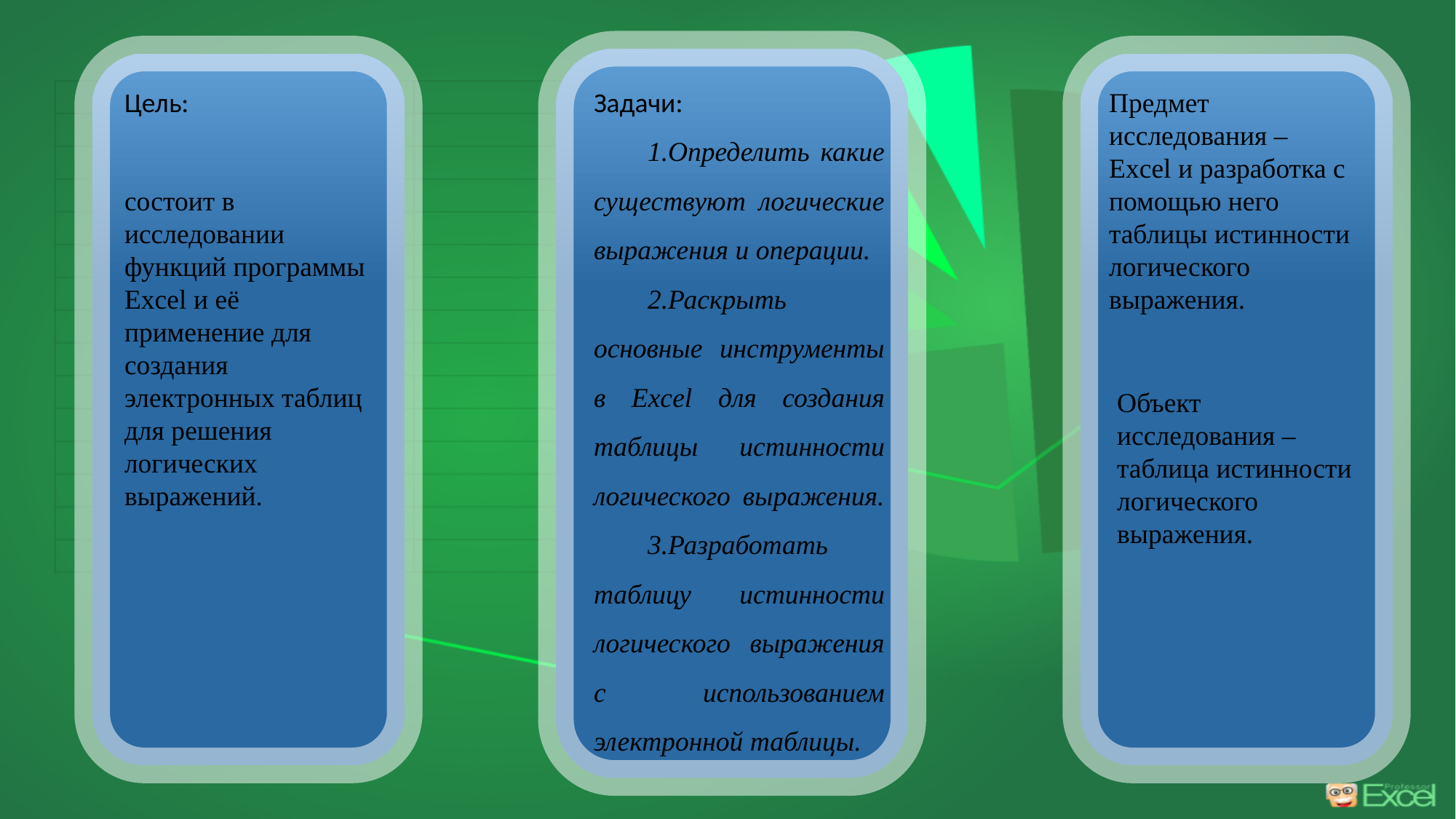

Цель:

состоит в исследовании функций программы Excel и её применение для создания электронных таблиц для решения логических выражений.

Задачи:
1.Определить какие существуют логические выражения и операции.
2.Раскрыть основные инструменты в Excel для создания таблицы истинности логического выражения.
3.Разработать таблицу истинности логического выражения с использованием электронной таблицы.
Предмет исследования – Excel и разработка с помощью него таблицы истинности логического выражения.

Объект исследования – таблица истинности логического выражения.